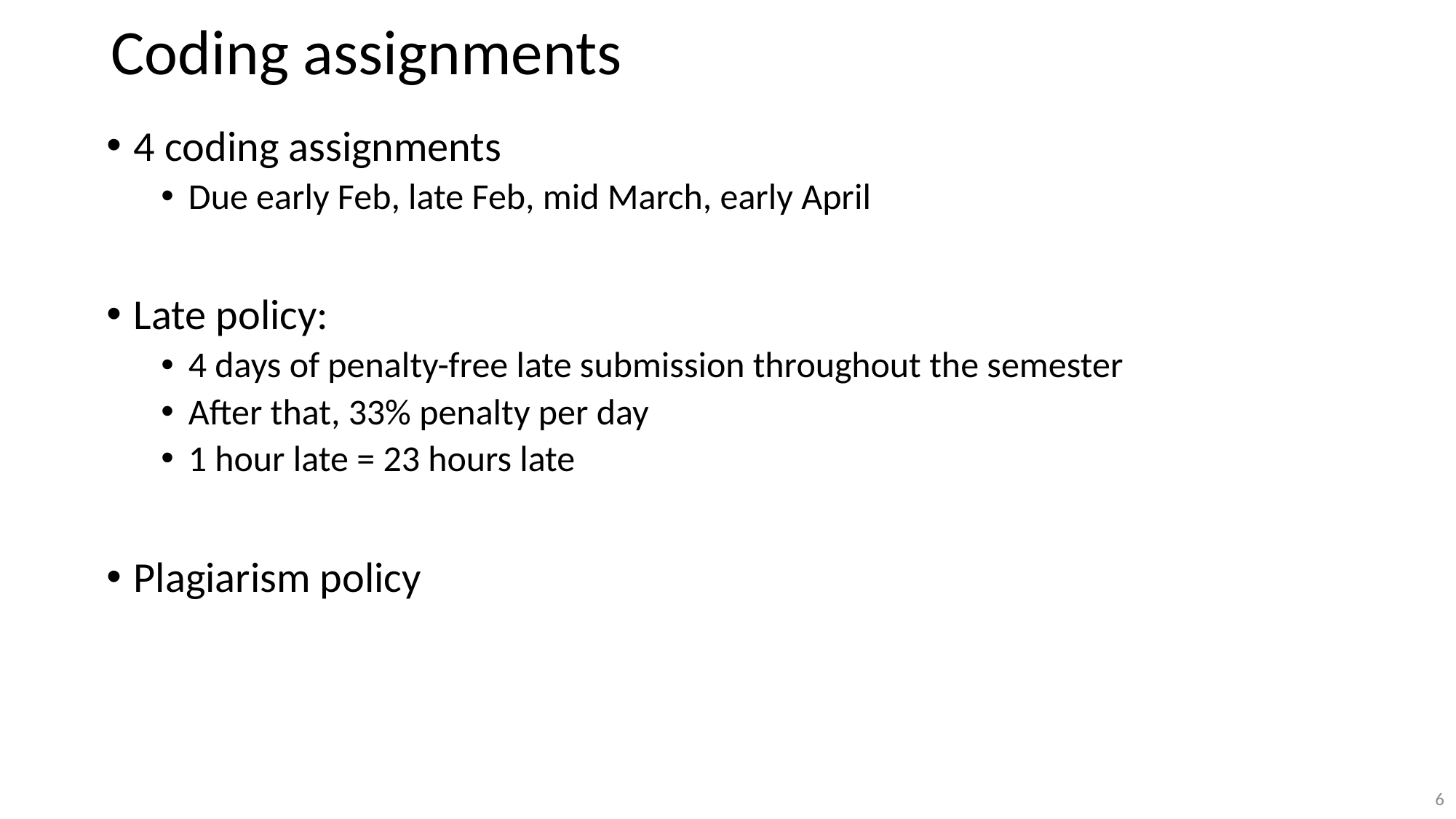

# Coding assignments
4 coding assignments
Due early Feb, late Feb, mid March, early April

Late policy:
4 days of penalty-free late submission throughout the semester
After that, 33% penalty per day
1 hour late = 23 hours late

Plagiarism policy
6